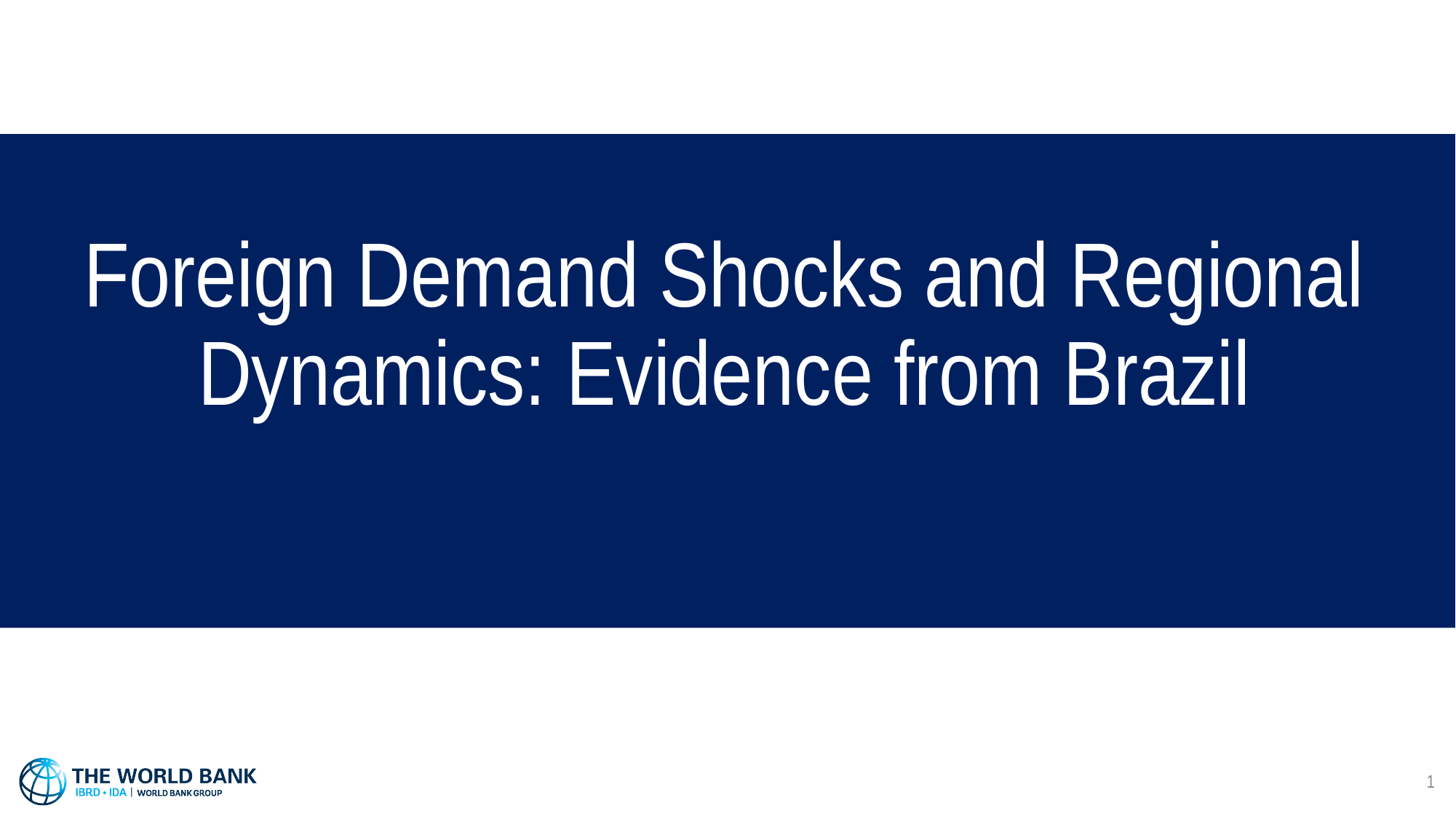

# Foreign Demand Shocks and Regional Dynamics: Evidence from Brazil

1